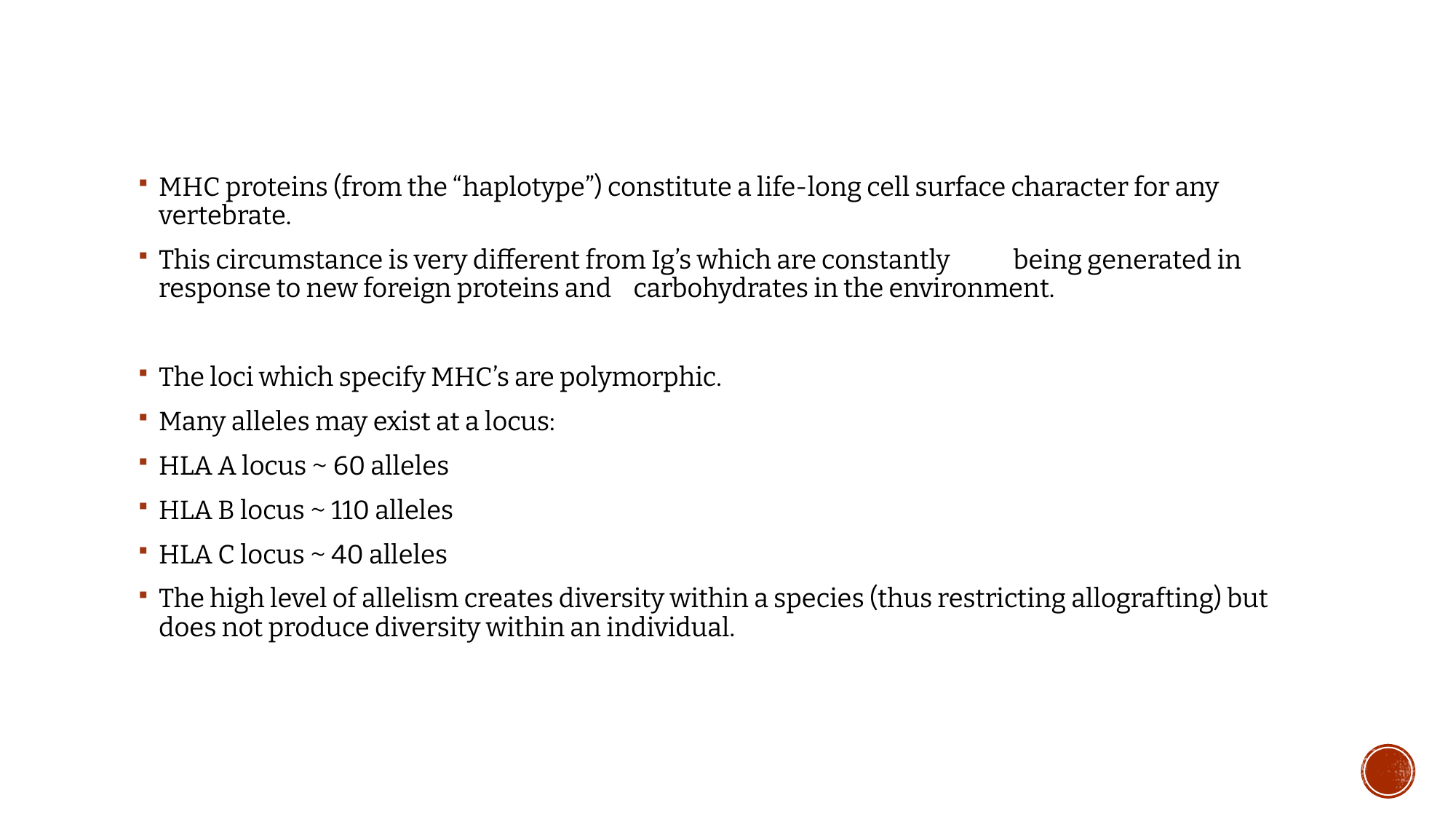

MHC proteins (from the “haplotype”) constitute a life-long cell surface character for any vertebrate.
This circumstance is very different from Ig’s which are constantly 	being generated in response to new foreign proteins and 	carbohydrates in the environment.

The loci which specify MHC’s are polymorphic.
Many alleles may exist at a locus:
HLA A locus ~ 60 alleles
HLA B locus ~ 110 alleles
HLA C locus ~ 40 alleles
The high level of allelism creates diversity within a species (thus restricting allografting) but does not produce diversity within an individual.